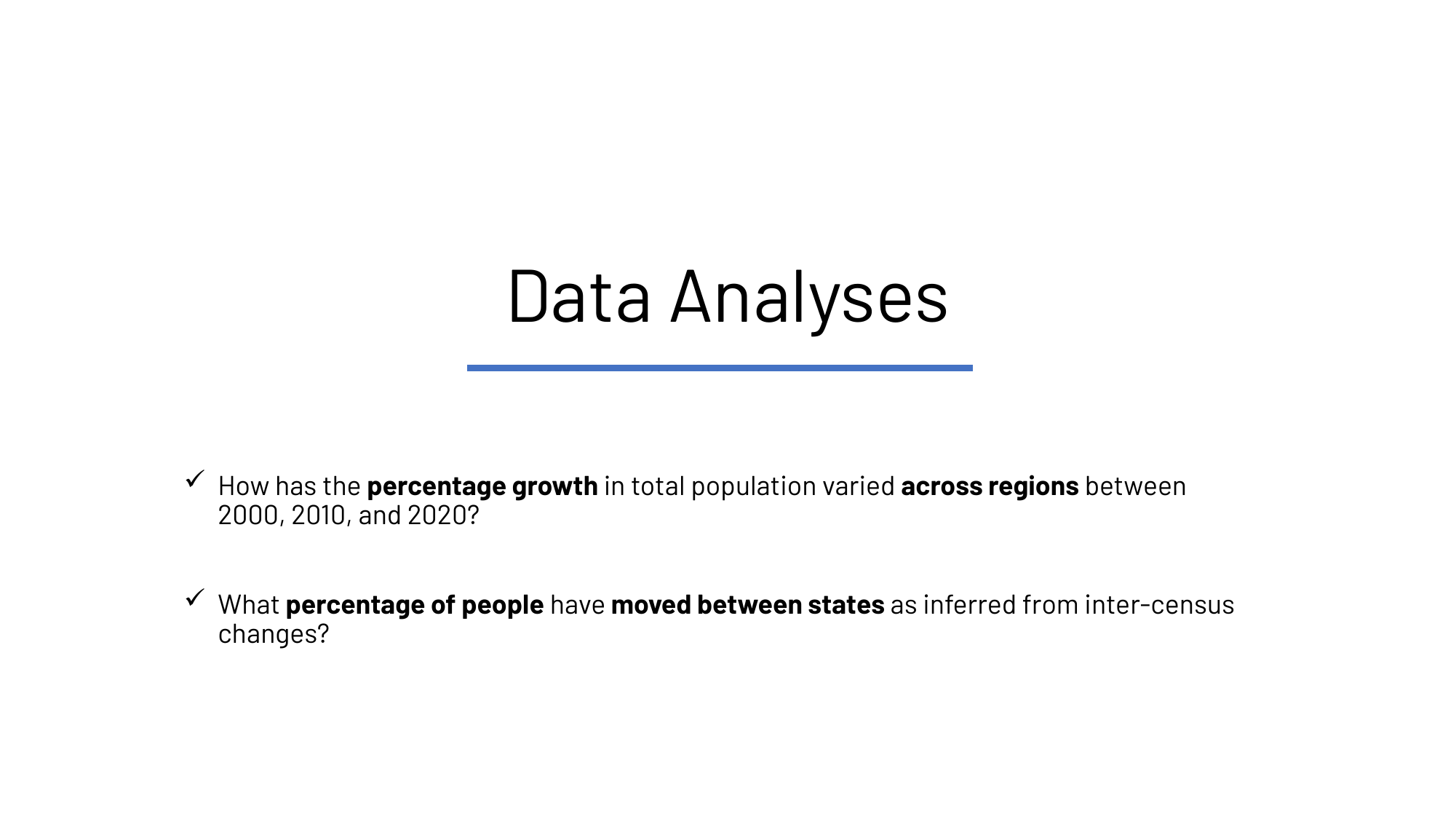

# Data Analyses
How has the percentage growth in total population varied across regions between 2000, 2010, and 2020?

What percentage of people have moved between states as inferred from inter-census changes?